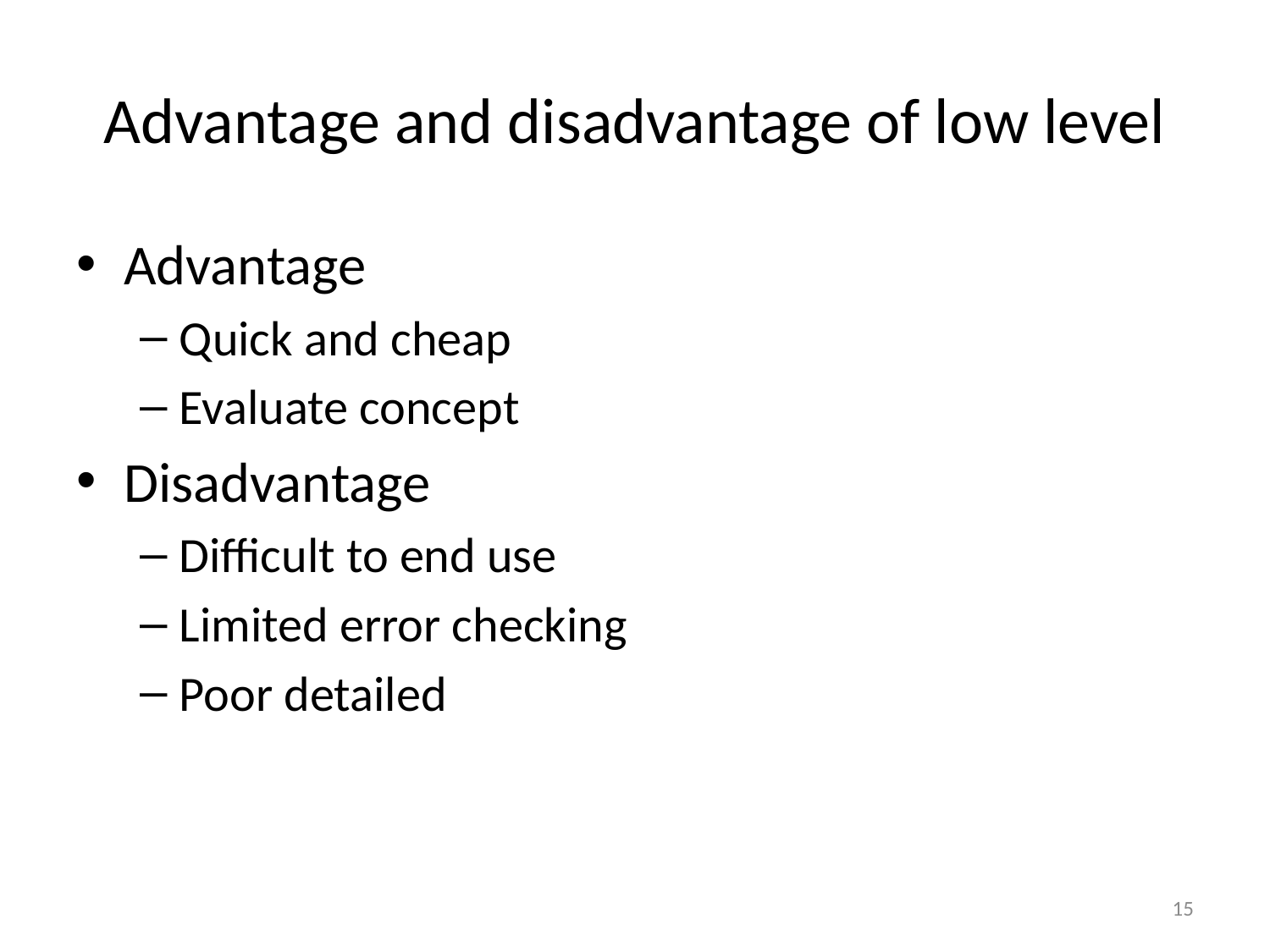

# Advantage and disadvantage of low level
Advantage
Quick and cheap
Evaluate concept
Disadvantage
Difficult to end use
Limited error checking
Poor detailed

15